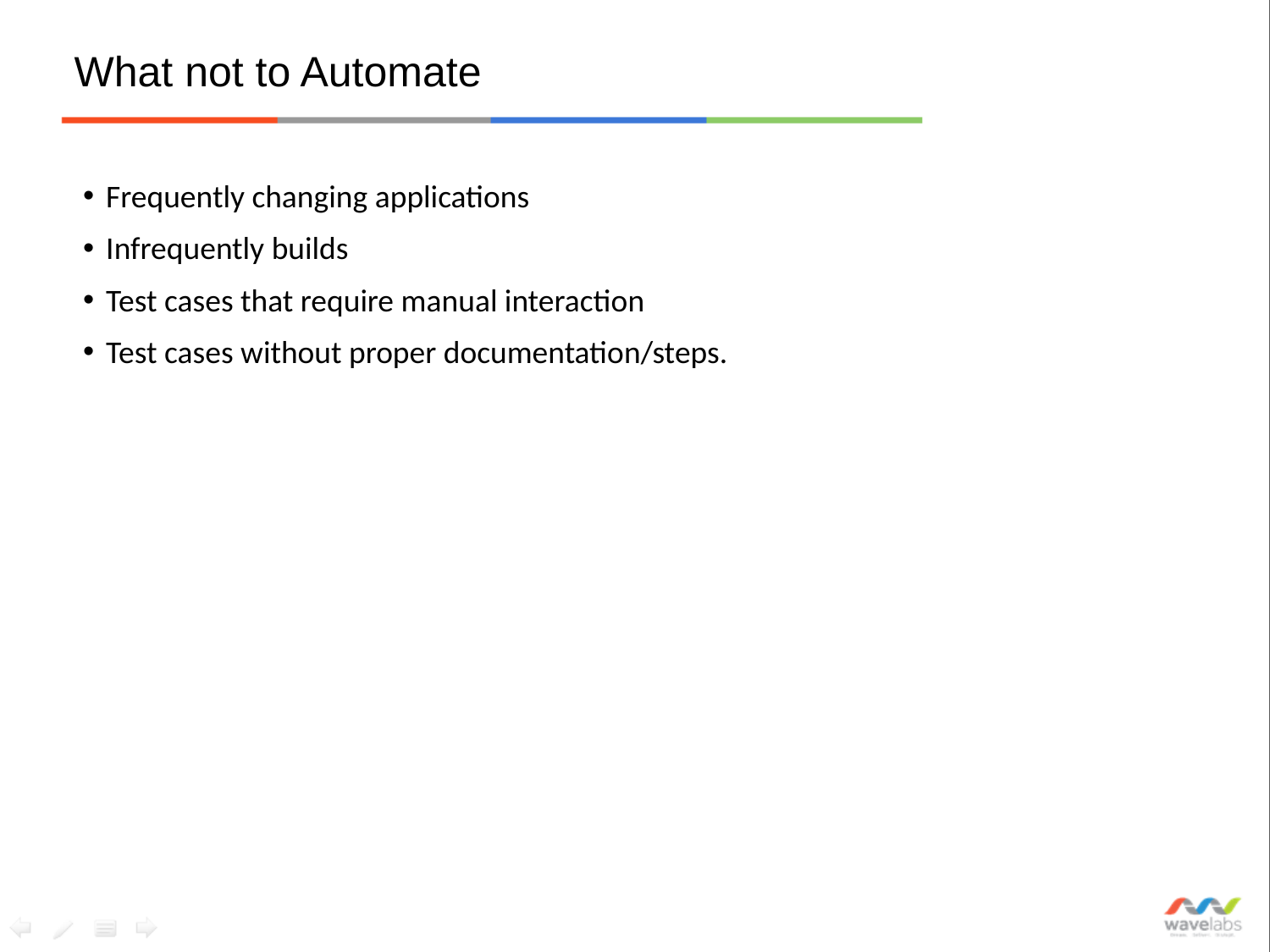

# What not to Automate
Frequently changing applications
Infrequently builds
Test cases that require manual interaction
Test cases without proper documentation/steps.